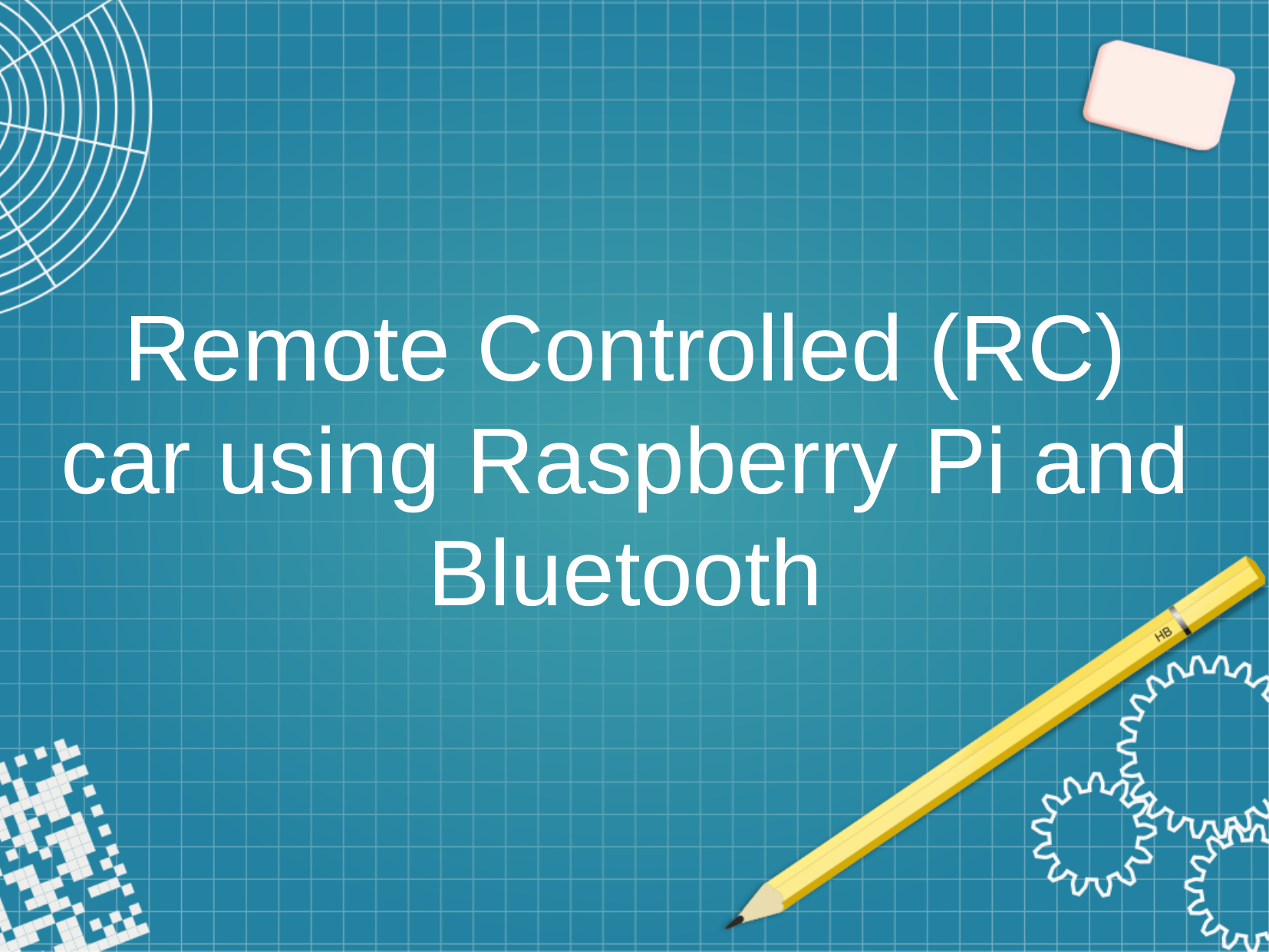

Remote Controlled (RC) car using Raspberry Pi and Bluetooth